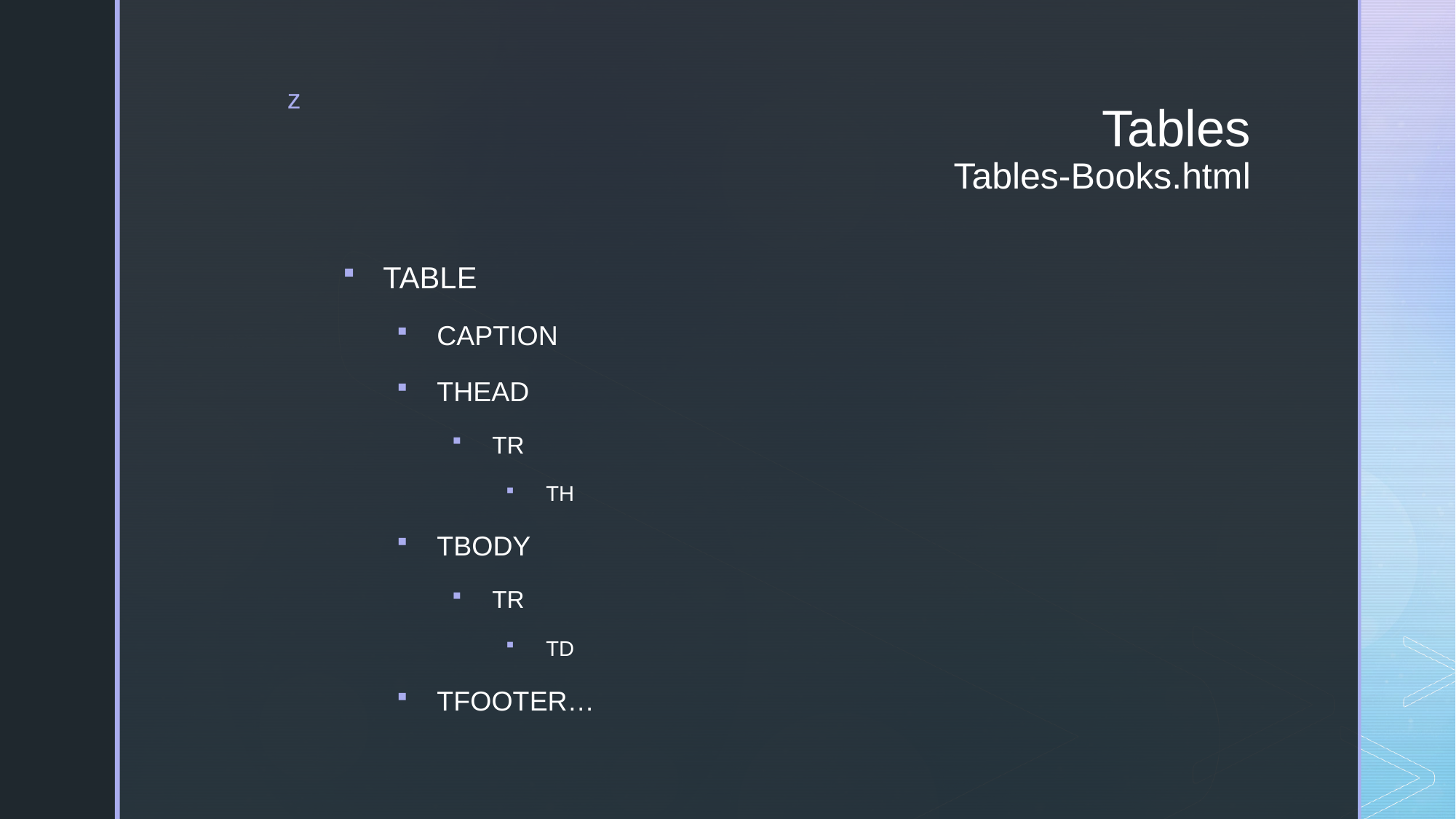

# Tables Tables-Books.html
TABLE
CAPTION
THEAD
TR
TH
TBODY
TR
TD
TFOOTER…